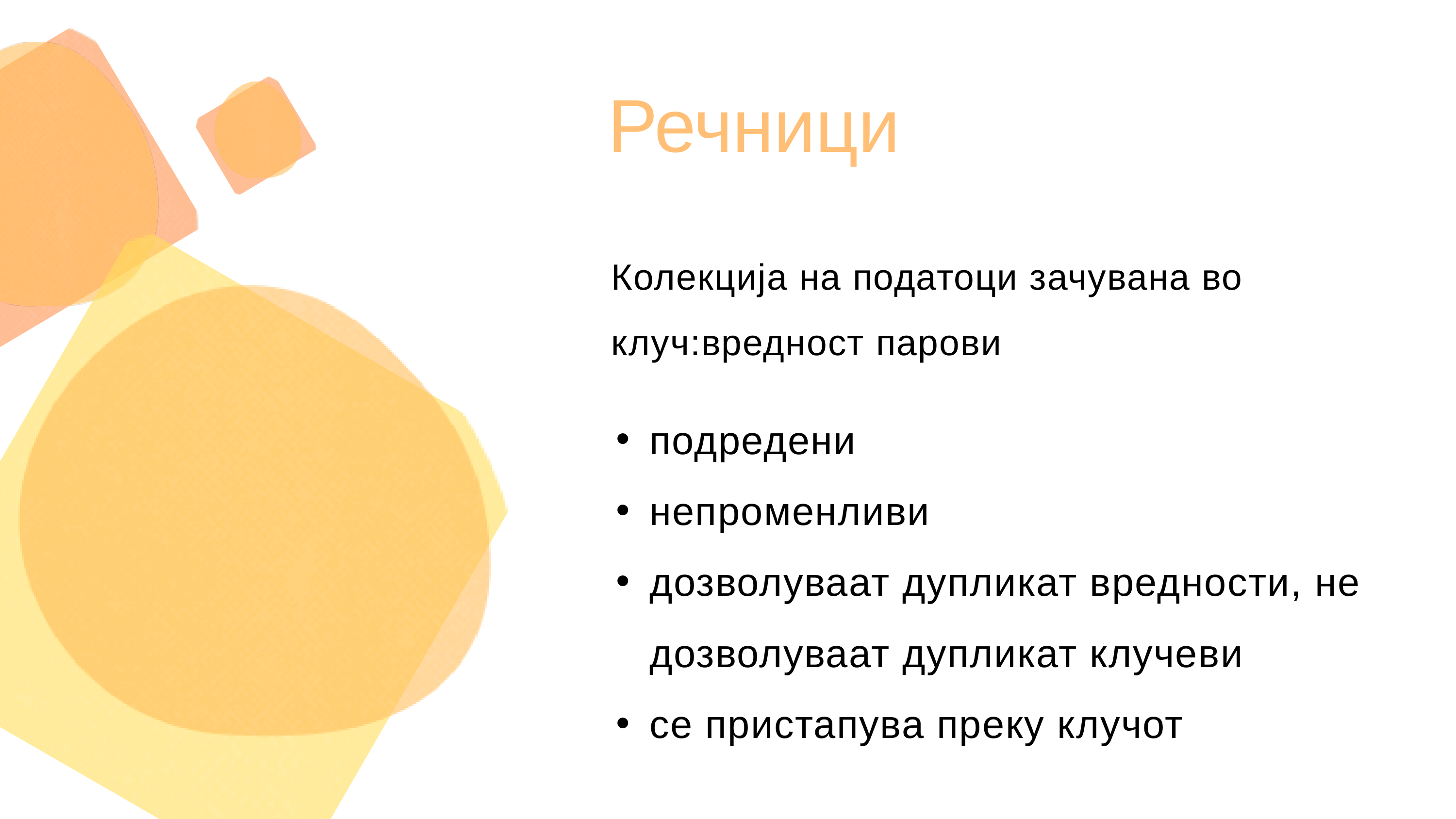

Речници
Колекција на податоци зачувана во клуч:вредност парови

подредени
непроменливи
дозволуваат дупликат вредности, не дозволуваат дупликат клучеви
се пристапува преку клучот